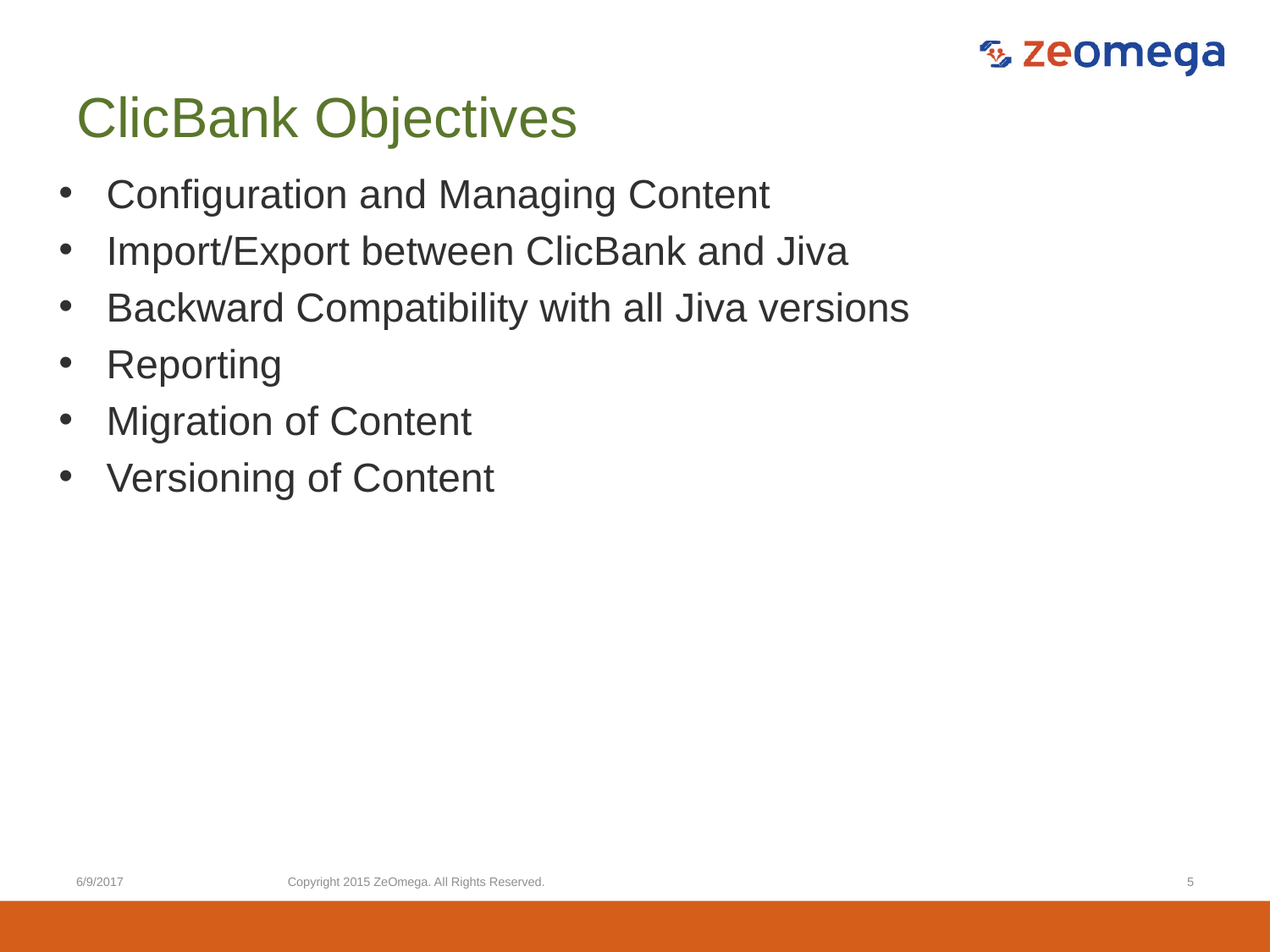

# ClicBank Objectives
Configuration and Managing Content
Import/Export between ClicBank and Jiva
Backward Compatibility with all Jiva versions
Reporting
Migration of Content
Versioning of Content

6/9/2017
Copyright 2015 ZeOmega. All Rights Reserved.
5